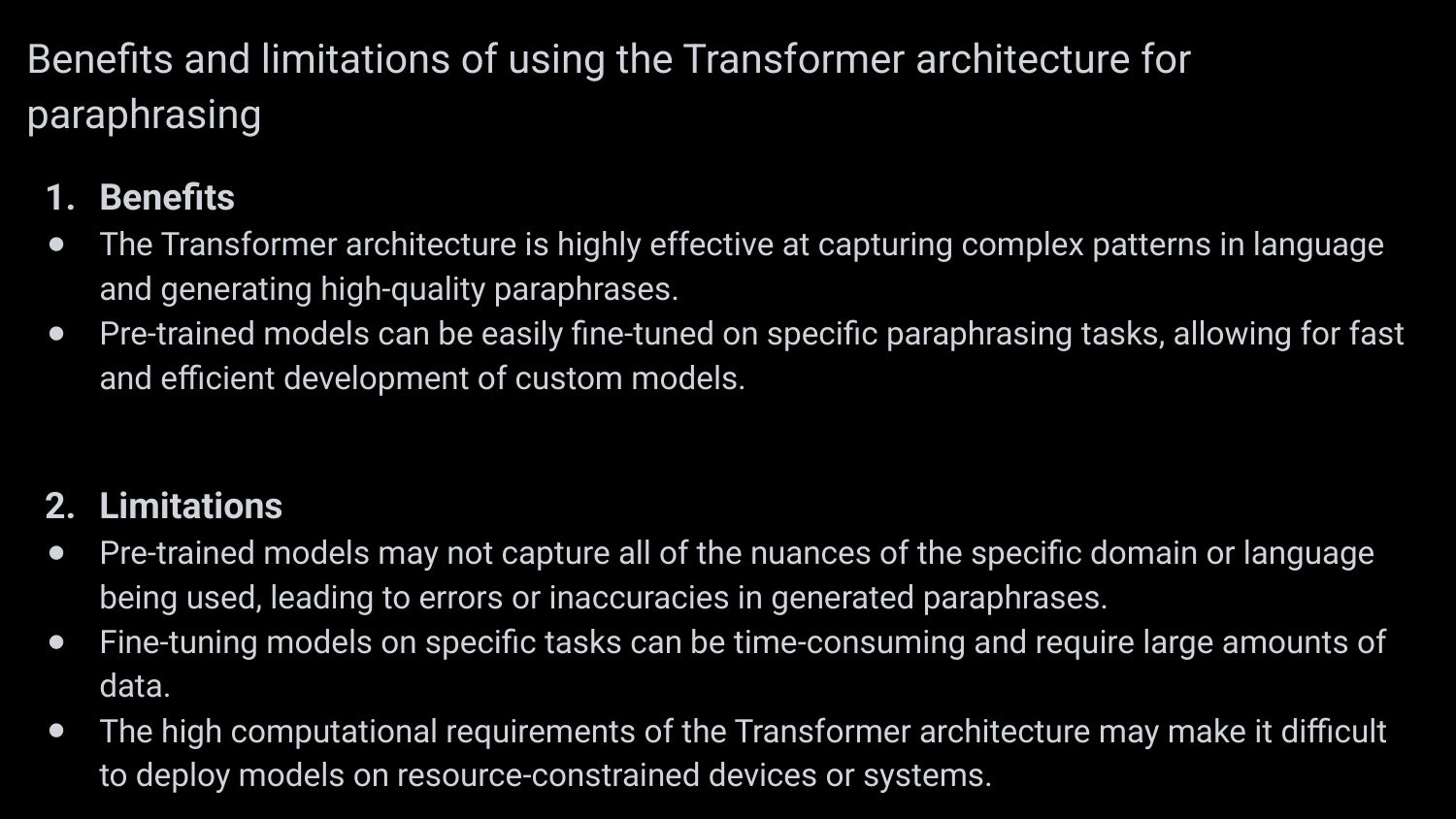

# Benefits and limitations of using the Transformer architecture for paraphrasing
Benefits
The Transformer architecture is highly effective at capturing complex patterns in language and generating high-quality paraphrases.
Pre-trained models can be easily fine-tuned on specific paraphrasing tasks, allowing for fast and efficient development of custom models.

Limitations
Pre-trained models may not capture all of the nuances of the specific domain or language being used, leading to errors or inaccuracies in generated paraphrases.
Fine-tuning models on specific tasks can be time-consuming and require large amounts of data.
The high computational requirements of the Transformer architecture may make it difficult to deploy models on resource-constrained devices or systems.